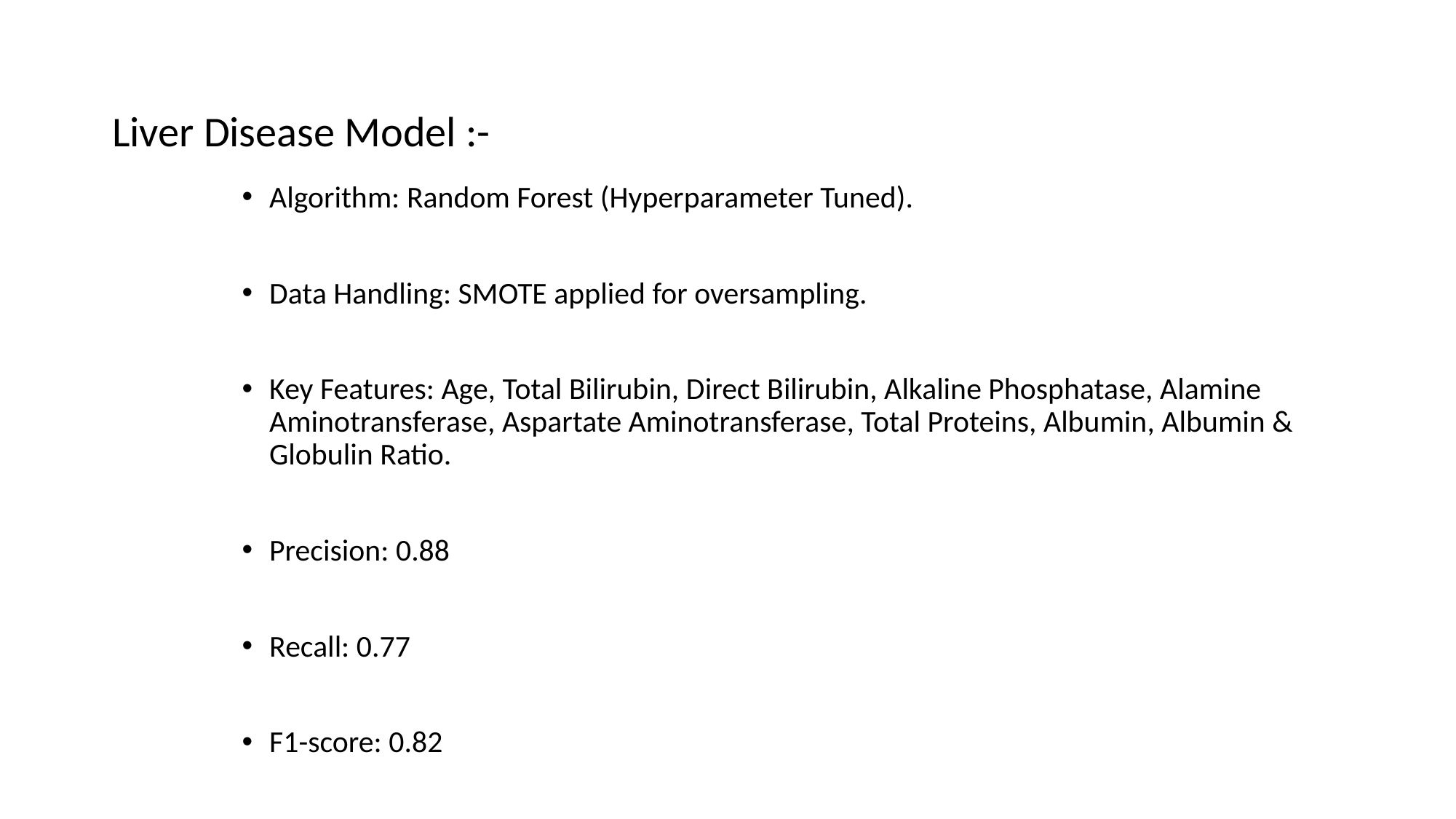

# Liver Disease Model :-
Algorithm: Random Forest (Hyperparameter Tuned).

Data Handling: SMOTE applied for oversampling.

Key Features: Age, Total Bilirubin, Direct Bilirubin, Alkaline Phosphatase, Alamine Aminotransferase, Aspartate Aminotransferase, Total Proteins, Albumin, Albumin & Globulin Ratio.

Precision: 0.88

Recall: 0.77

F1-score: 0.82